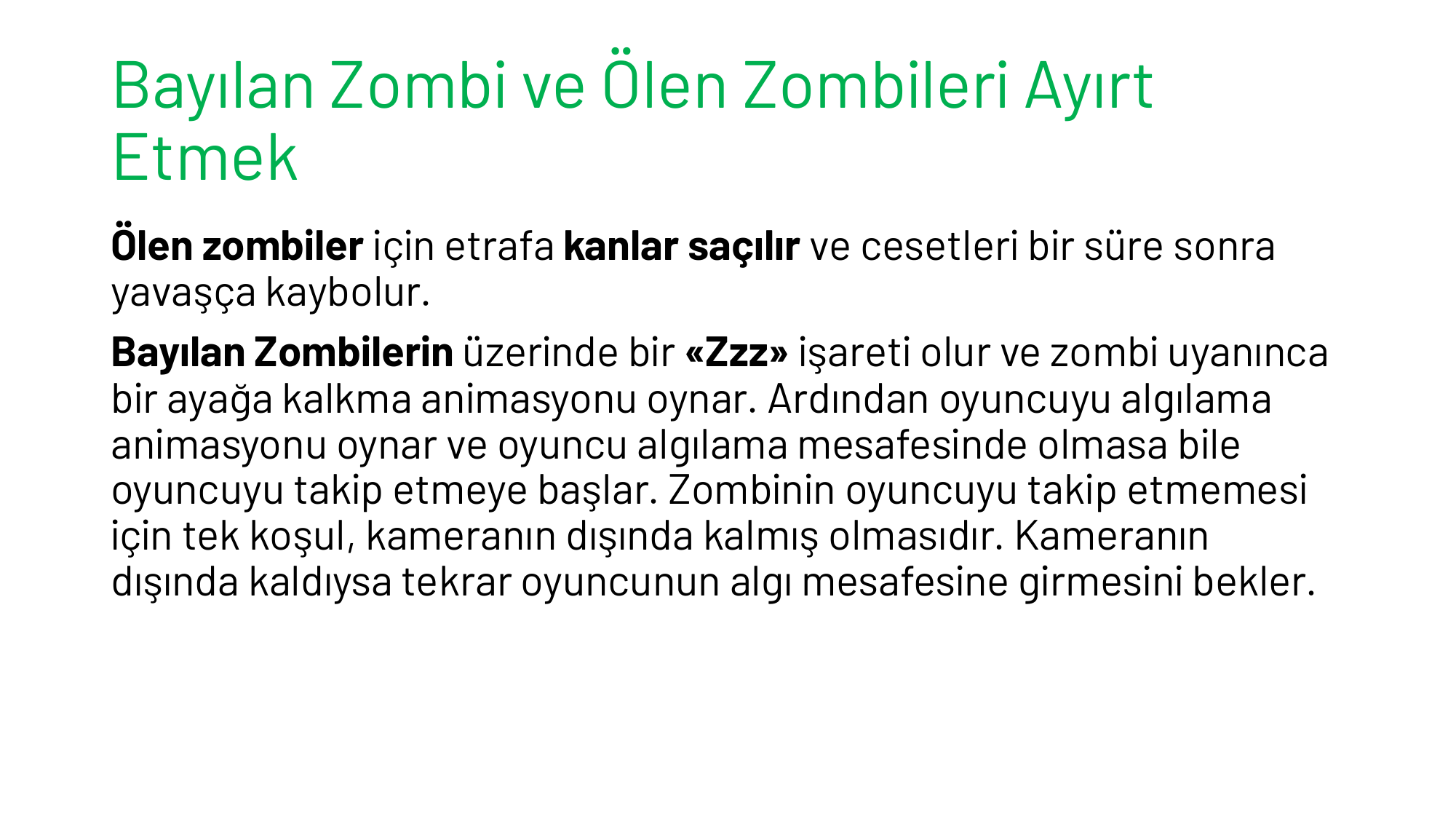

# Bayılan Zombi ve Ölen Zombileri Ayırt Etmek
Ölen zombiler için etrafa kanlar saçılır ve cesetleri bir süre sonra yavaşça kaybolur.
Bayılan Zombilerin üzerinde bir «Zzz» işareti olur ve zombi uyanınca bir ayağa kalkma animasyonu oynar. Ardından oyuncuyu algılama animasyonu oynar ve oyuncu algılama mesafesinde olmasa bile oyuncuyu takip etmeye başlar. Zombinin oyuncuyu takip etmemesi için tek koşul, kameranın dışında kalmış olmasıdır. Kameranın dışında kaldıysa tekrar oyuncunun algı mesafesine girmesini bekler.